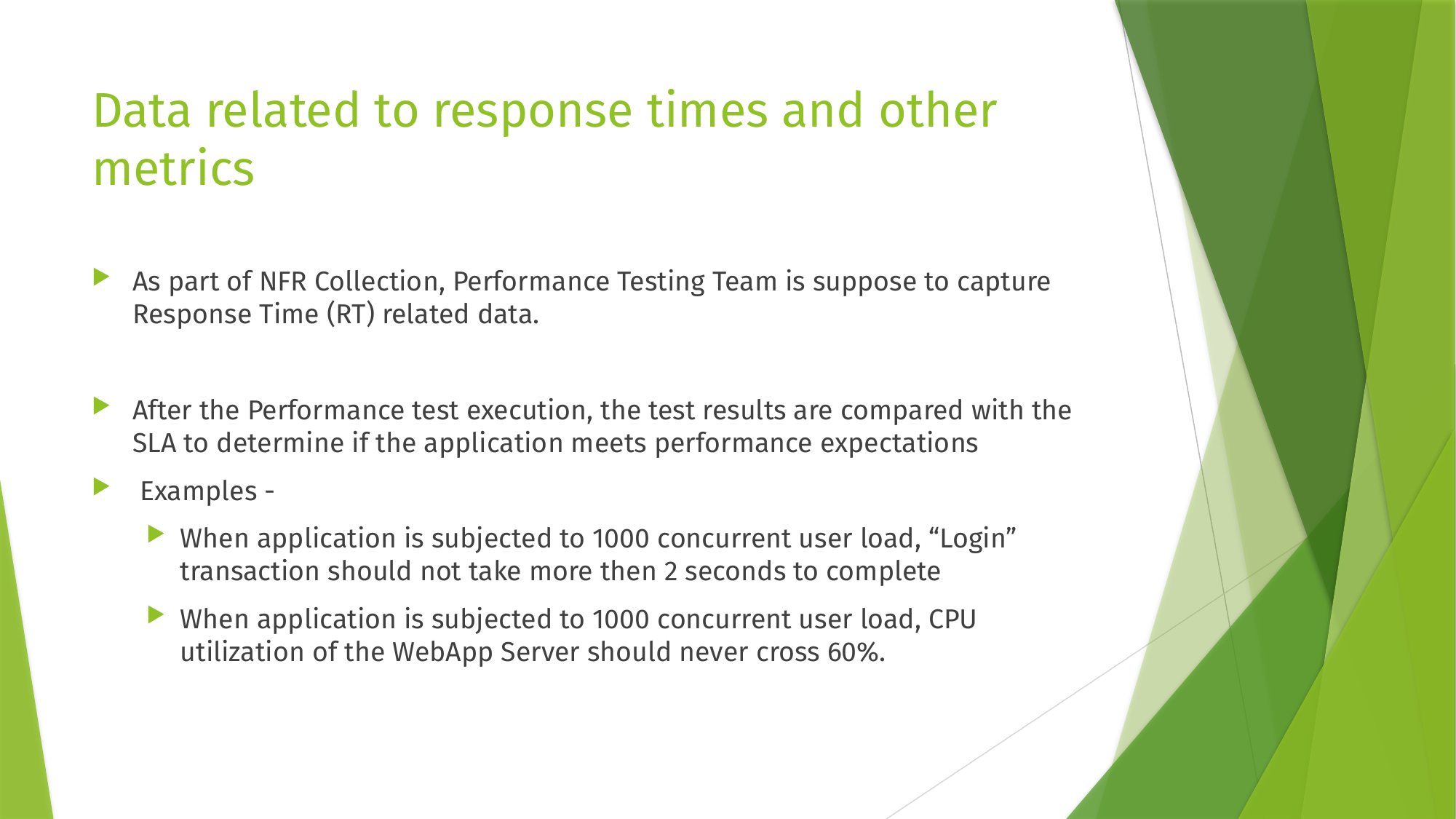

# Data related to response times and other metrics
As part of NFR Collection, Performance Testing Team is suppose to capture Response Time (RT) related data.

After the Performance test execution, the test results are compared with the SLA to determine if the application meets performance expectations
 Examples -
When application is subjected to 1000 concurrent user load, “Login” transaction should not take more then 2 seconds to complete
When application is subjected to 1000 concurrent user load, CPU utilization of the WebApp Server should never cross 60%.